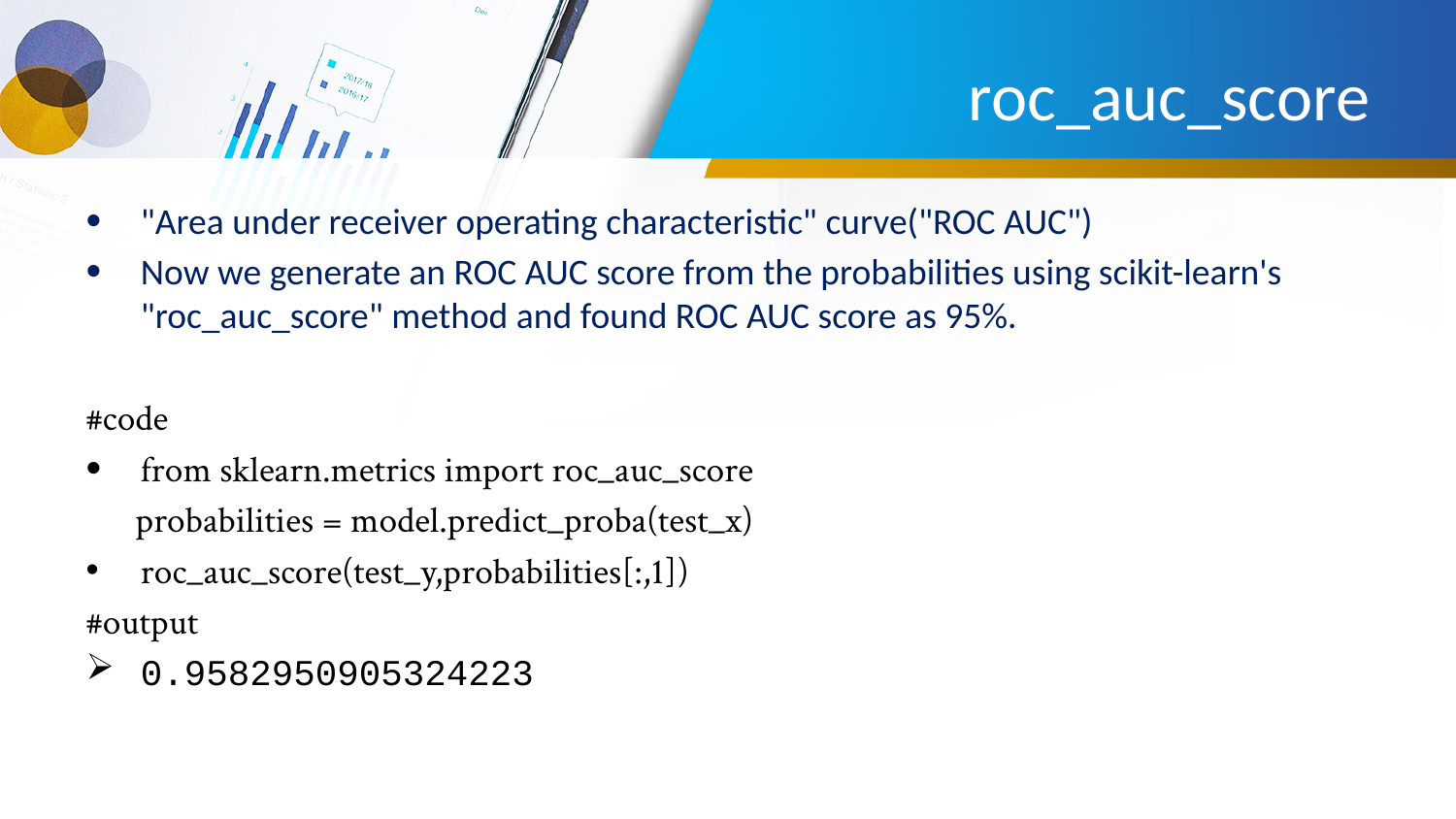

# roc_auc_score
"Area under receiver operating characteristic" curve("ROC AUC")
Now we generate an ROC AUC score from the probabilities using scikit-learn's "roc_auc_score" method and found ROC AUC score as 95%.

#code
from sklearn.metrics import roc_auc_score
      probabilities = model.predict_proba(test_x)
roc_auc_score(test_y,probabilities[:,1])
#output
0.9582950905324223